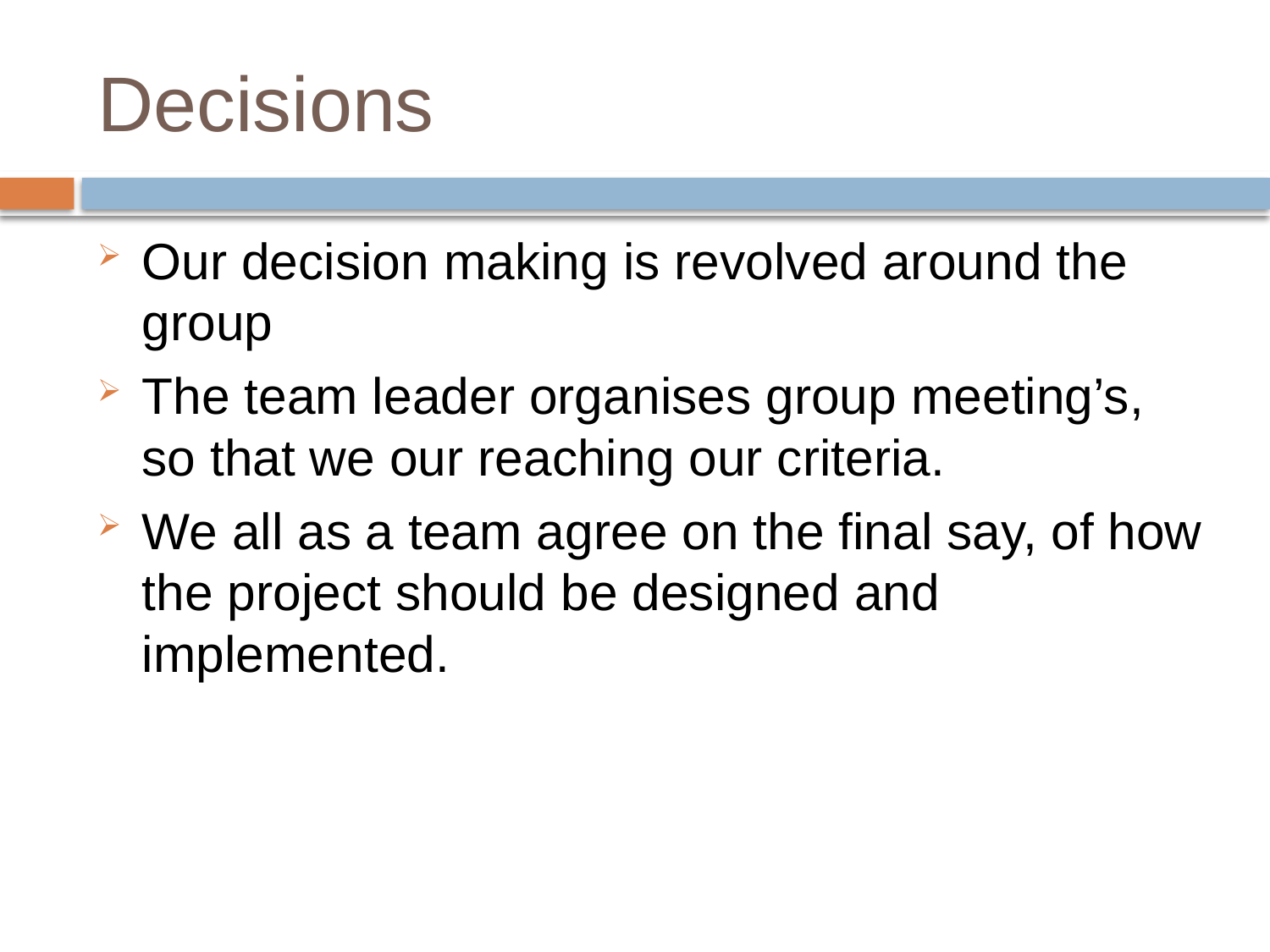

# Decisions
Our decision making is revolved around the group
The team leader organises group meeting’s, so that we our reaching our criteria.
We all as a team agree on the final say, of how the project should be designed and implemented.